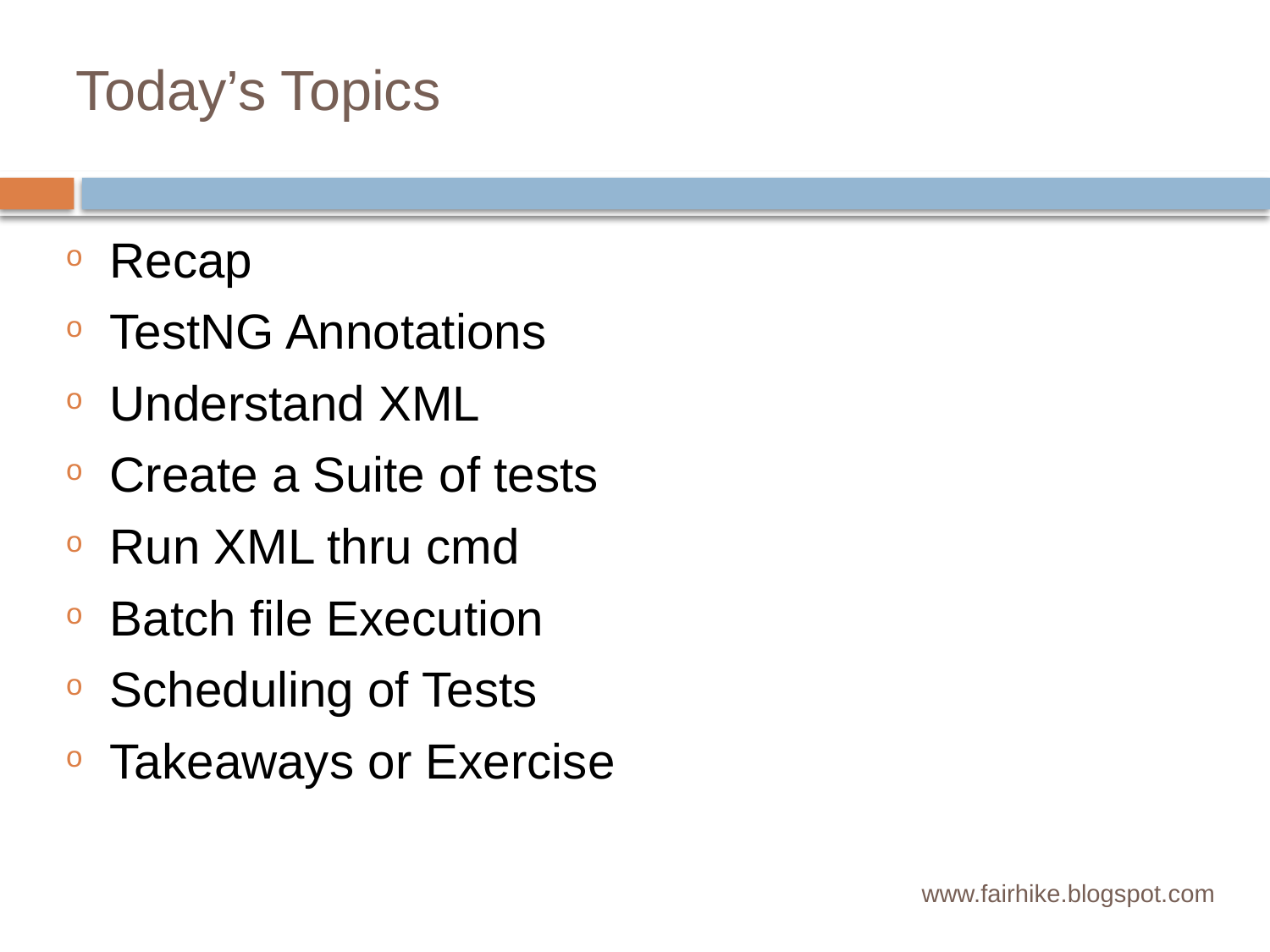

# Today’s Topics
Recap
TestNG Annotations
Understand XML
Create a Suite of tests
Run XML thru cmd
Batch file Execution
Scheduling of Tests
Takeaways or Exercise

www.fairhike.blogspot.com